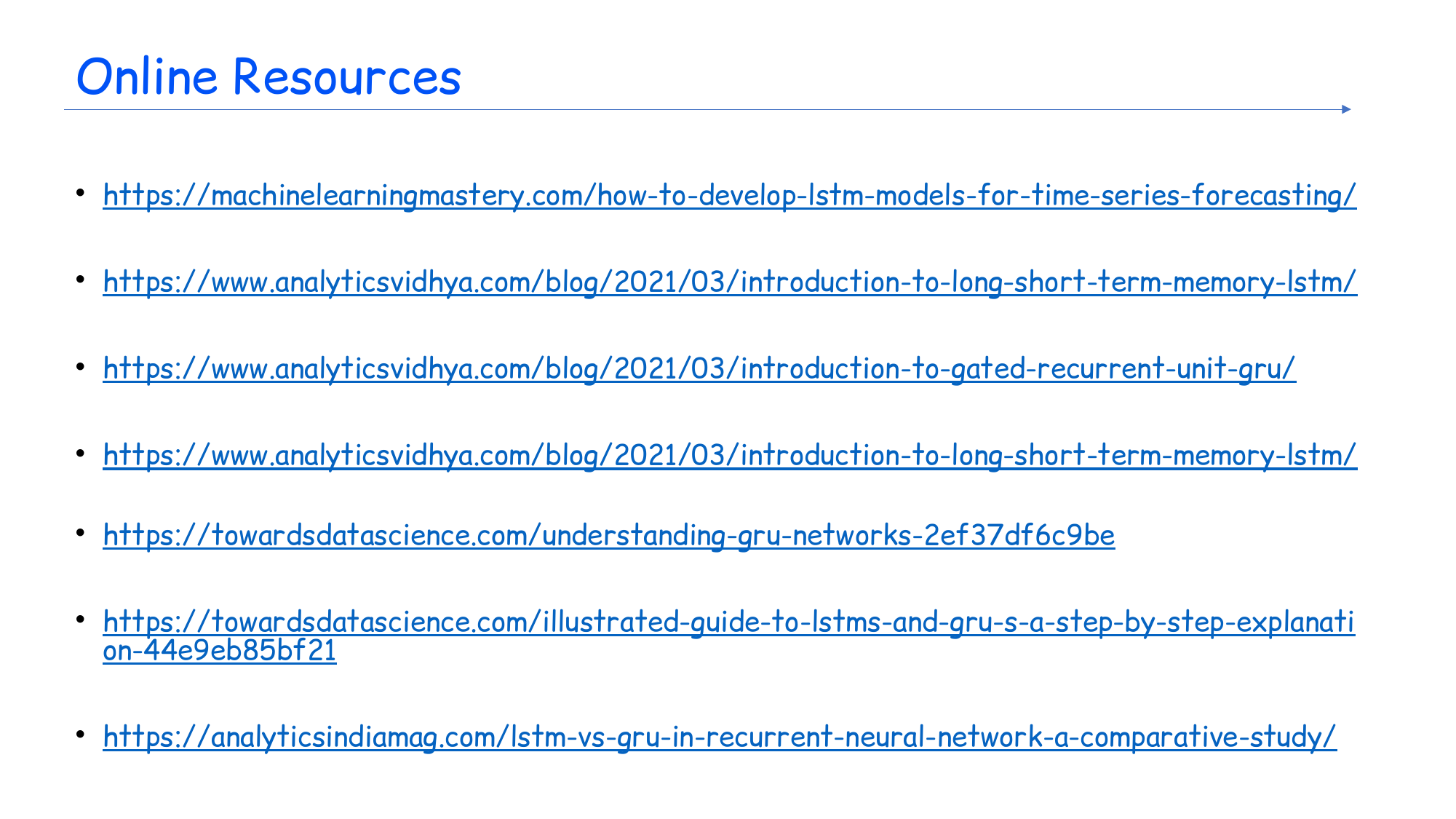

# Online Resources
https://machinelearningmastery.com/how-to-develop-lstm-models-for-time-series-forecasting/

https://www.analyticsvidhya.com/blog/2021/03/introduction-to-long-short-term-memory-lstm/

https://www.analyticsvidhya.com/blog/2021/03/introduction-to-gated-recurrent-unit-gru/

https://www.analyticsvidhya.com/blog/2021/03/introduction-to-long-short-term-memory-lstm/

https://towardsdatascience.com/understanding-gru-networks-2ef37df6c9be

https://towardsdatascience.com/illustrated-guide-to-lstms-and-gru-s-a-step-by-step-explanation-44e9eb85bf21

https://analyticsindiamag.com/lstm-vs-gru-in-recurrent-neural-network-a-comparative-study/